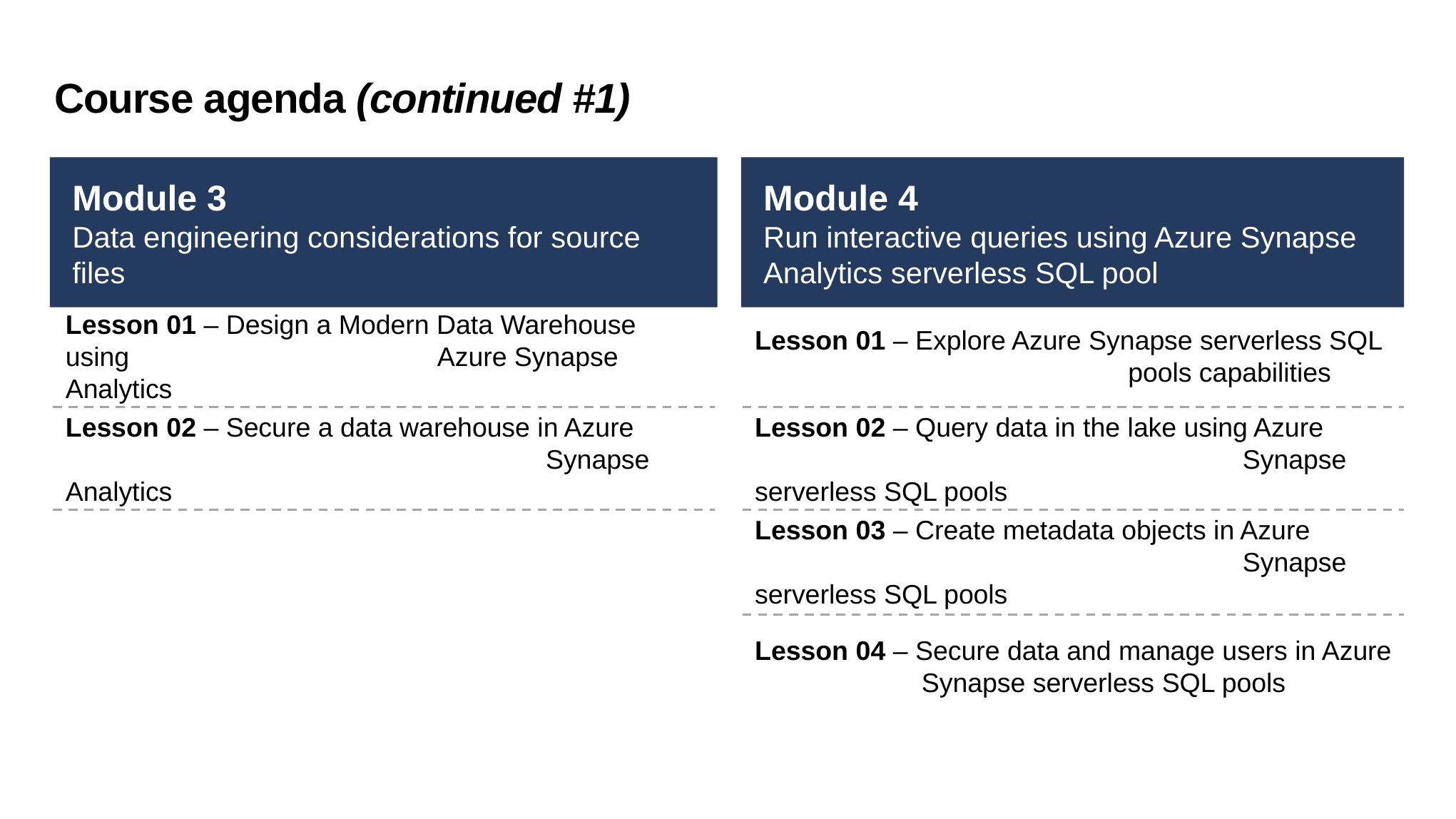

# Course agenda (continued #1)
Module 3
Data engineering considerations for source files
Module 4
Run interactive queries using Azure Synapse Analytics serverless SQL pool
Lesson 01 – Design a Modern Data Warehouse using 			       Azure Synapse Analytics
Lesson 01 – Explore Azure Synapse serverless SQL 			       pools capabilities
Lesson 02 – Secure a data warehouse in Azure 				       Synapse Analytics
Lesson 02 – Query data in the lake using Azure 				        Synapse serverless SQL pools
Lesson 03 – Create metadata objects in Azure 				        Synapse serverless SQL pools
Lesson 04 – Secure data and manage users in Azure 			        Synapse serverless SQL pools